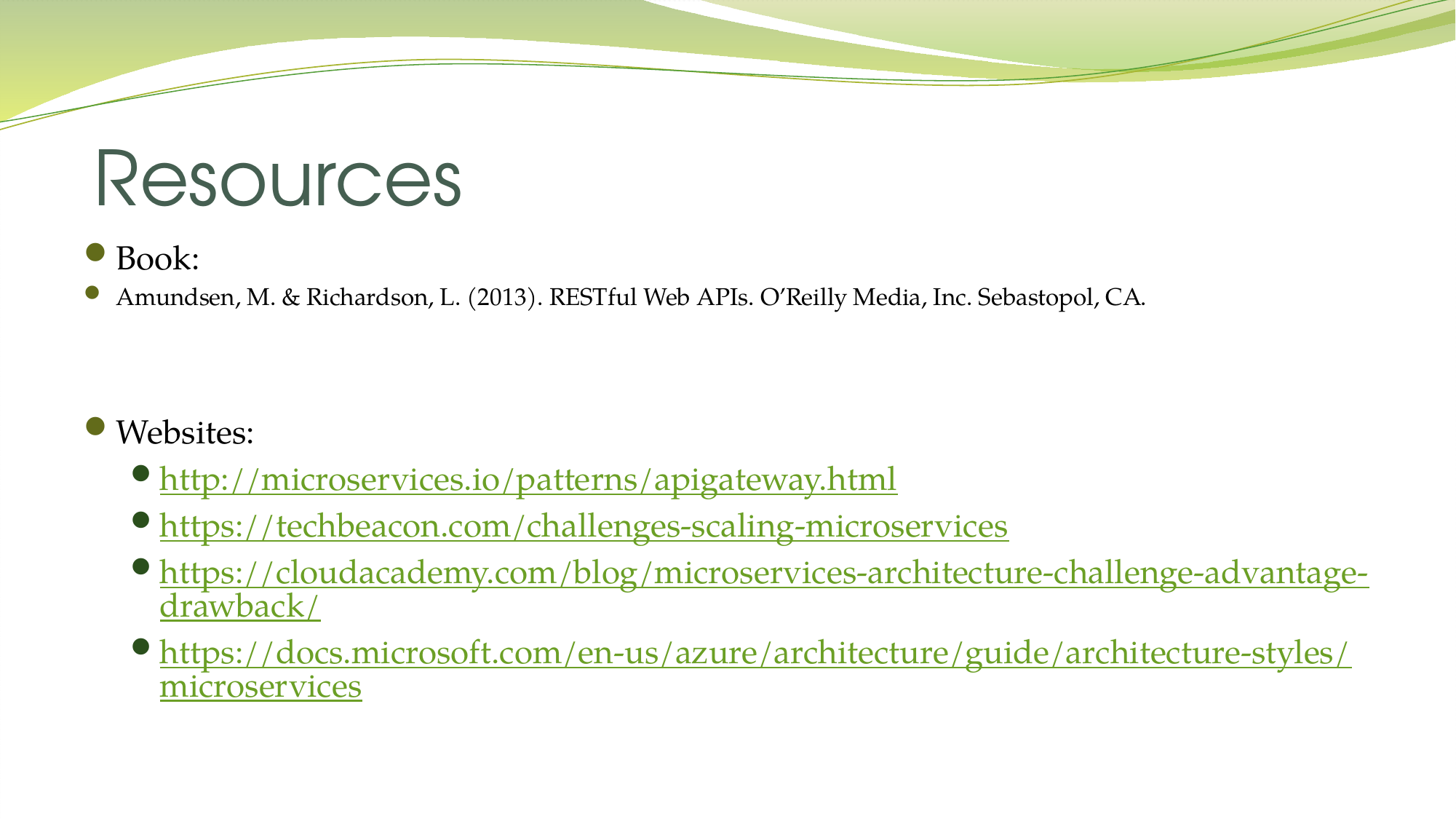

# Resources
Book:
Amundsen, M. & Richardson, L. (2013). RESTful Web APIs. O’Reilly Media, Inc. Sebastopol, CA.

Websites:
http://microservices.io/patterns/apigateway.html
https://techbeacon.com/challenges-scaling-microservices
https://cloudacademy.com/blog/microservices-architecture-challenge-advantage-drawback/
https://docs.microsoft.com/en-us/azure/architecture/guide/architecture-styles/microservices